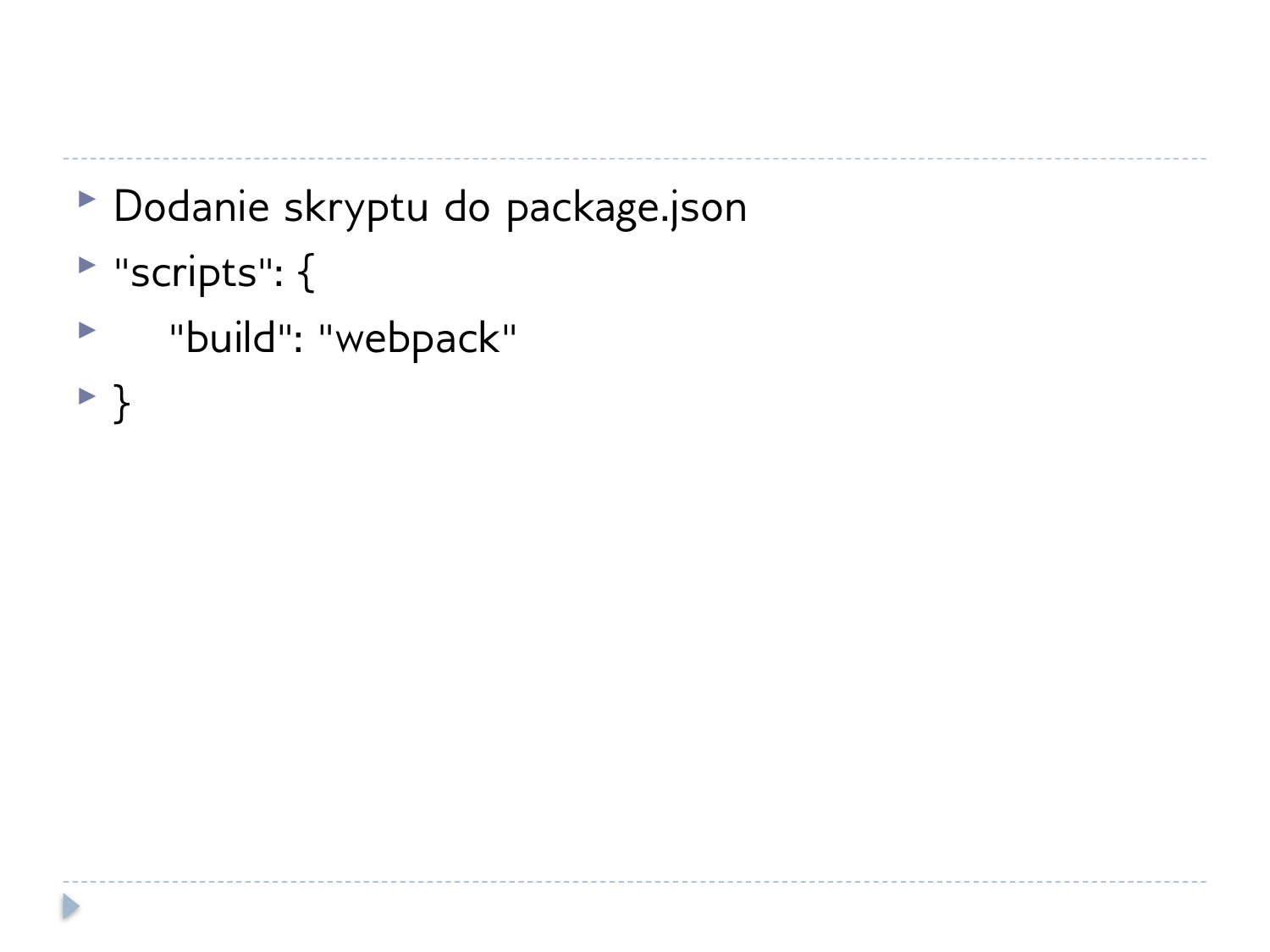

#
Dodanie skryptu do package.json
"scripts": {
    "build": "webpack"
}